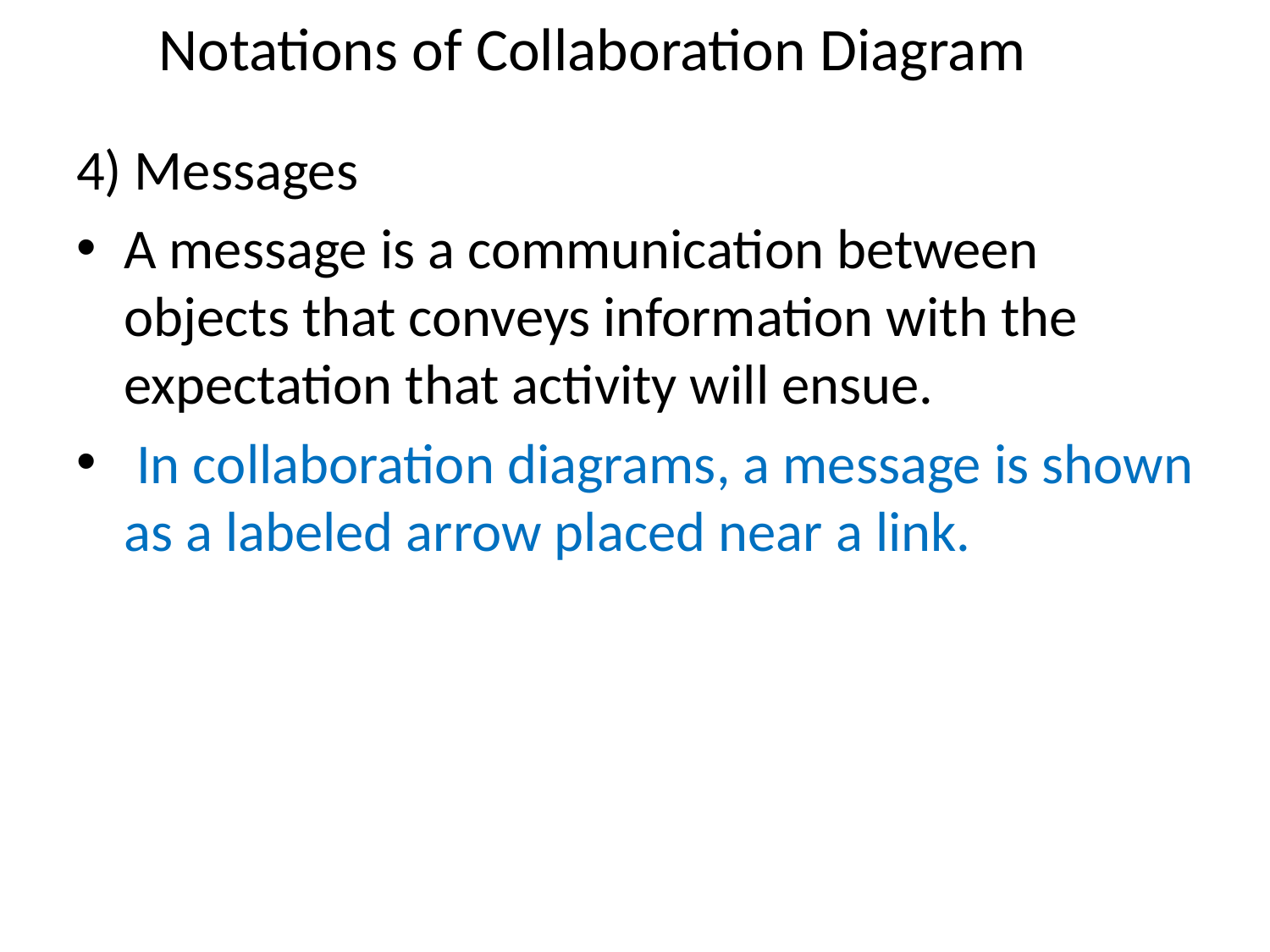

# Notations of Collaboration Diagram
4) Messages
A message is a communication between objects that conveys information with the expectation that activity will ensue.
 In collaboration diagrams, a message is shown as a labeled arrow placed near a link.